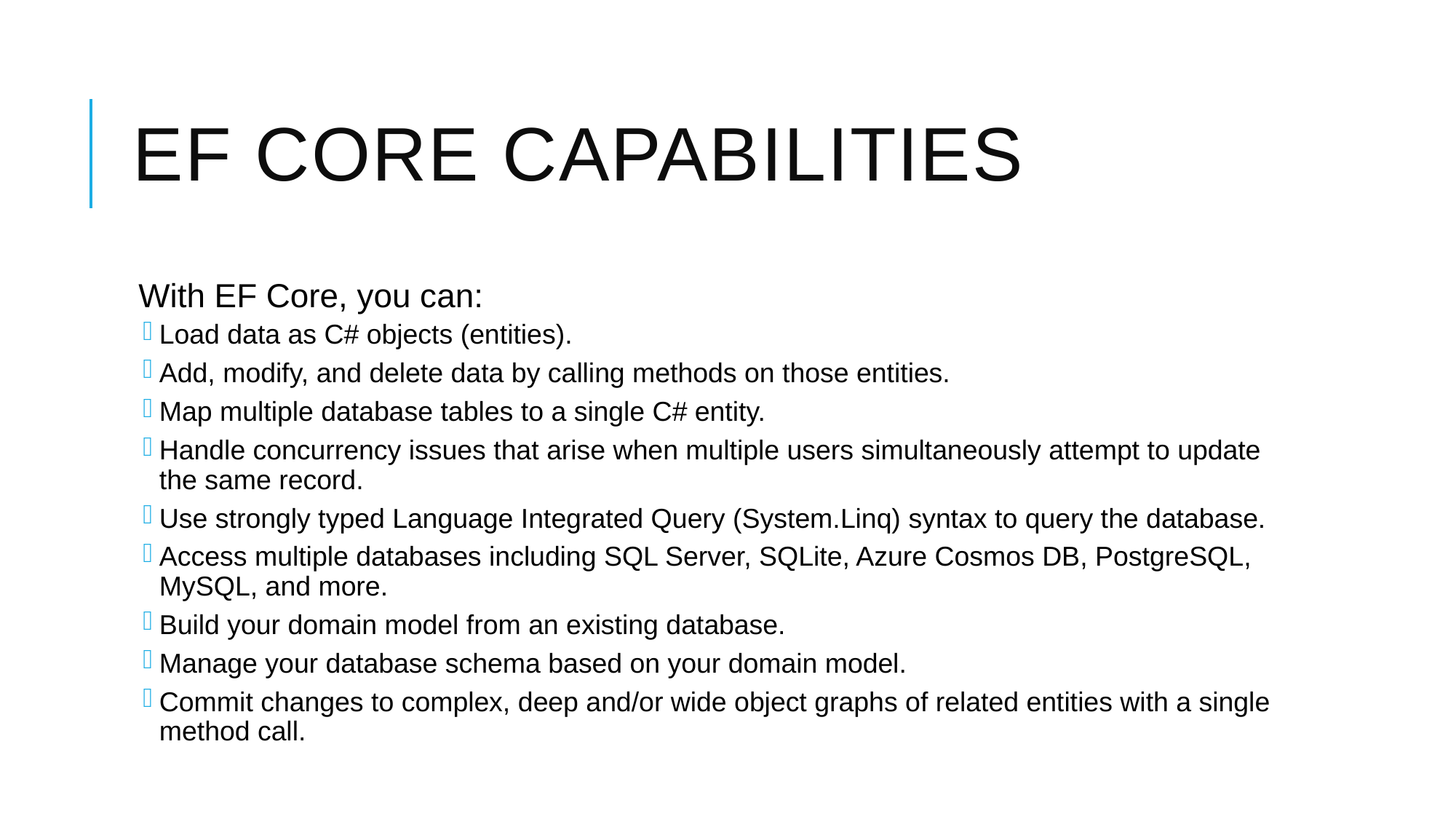

# Ef core capabilities
With EF Core, you can:
Load data as C# objects (entities).
Add, modify, and delete data by calling methods on those entities.
Map multiple database tables to a single C# entity.
Handle concurrency issues that arise when multiple users simultaneously attempt to update the same record.
Use strongly typed Language Integrated Query (System.Linq) syntax to query the database.
Access multiple databases including SQL Server, SQLite, Azure Cosmos DB, PostgreSQL, MySQL, and more.
Build your domain model from an existing database.
Manage your database schema based on your domain model.
Commit changes to complex, deep and/or wide object graphs of related entities with a single method call.